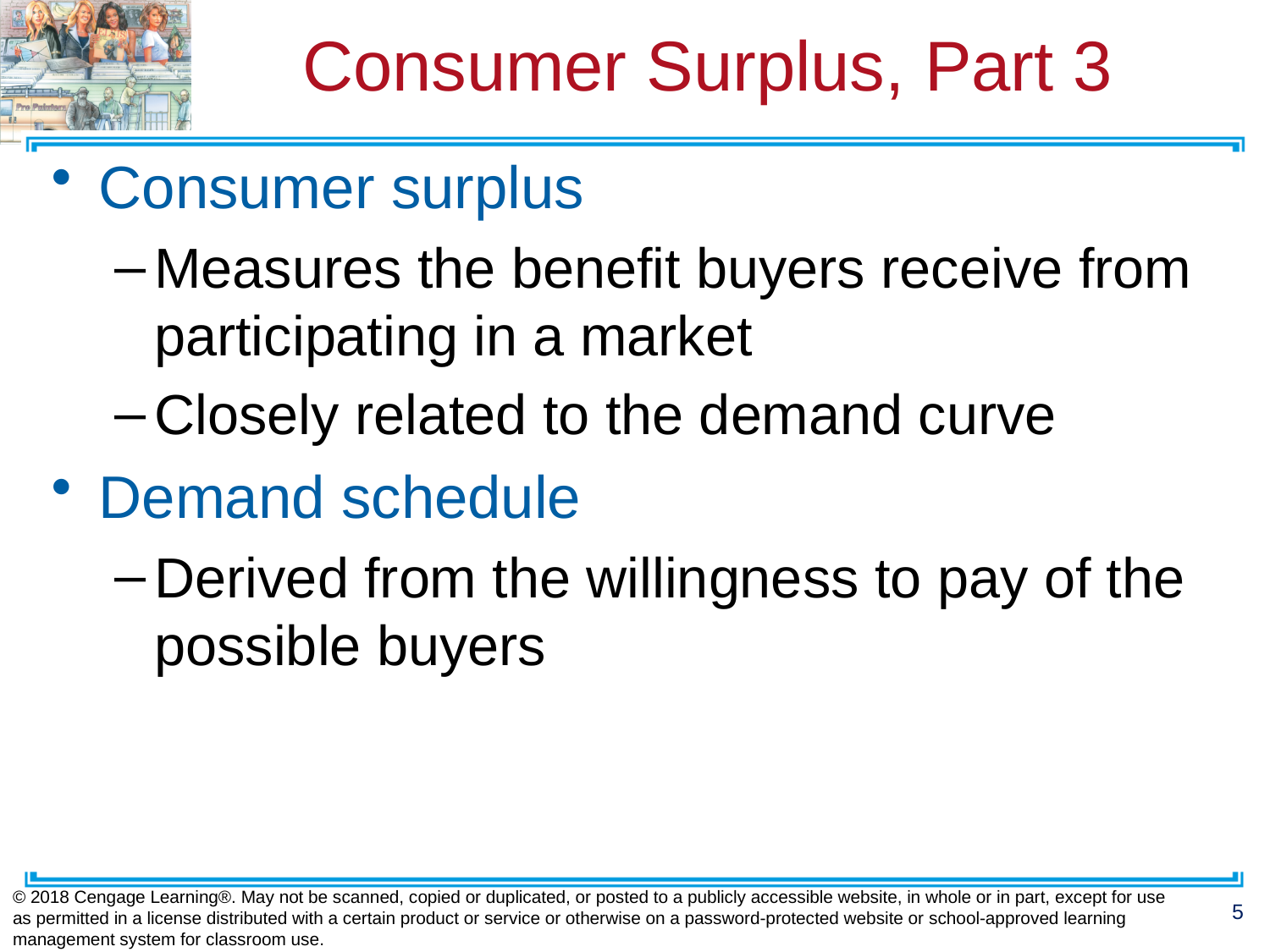

# Consumer Surplus, Part 3
Consumer surplus
Measures the benefit buyers receive from participating in a market
Closely related to the demand curve
Demand schedule
Derived from the willingness to pay of the possible buyers
© 2018 Cengage Learning®. May not be scanned, copied or duplicated, or posted to a publicly accessible website, in whole or in part, except for use as permitted in a license distributed with a certain product or service or otherwise on a password-protected website or school-approved learning management system for classroom use.
5